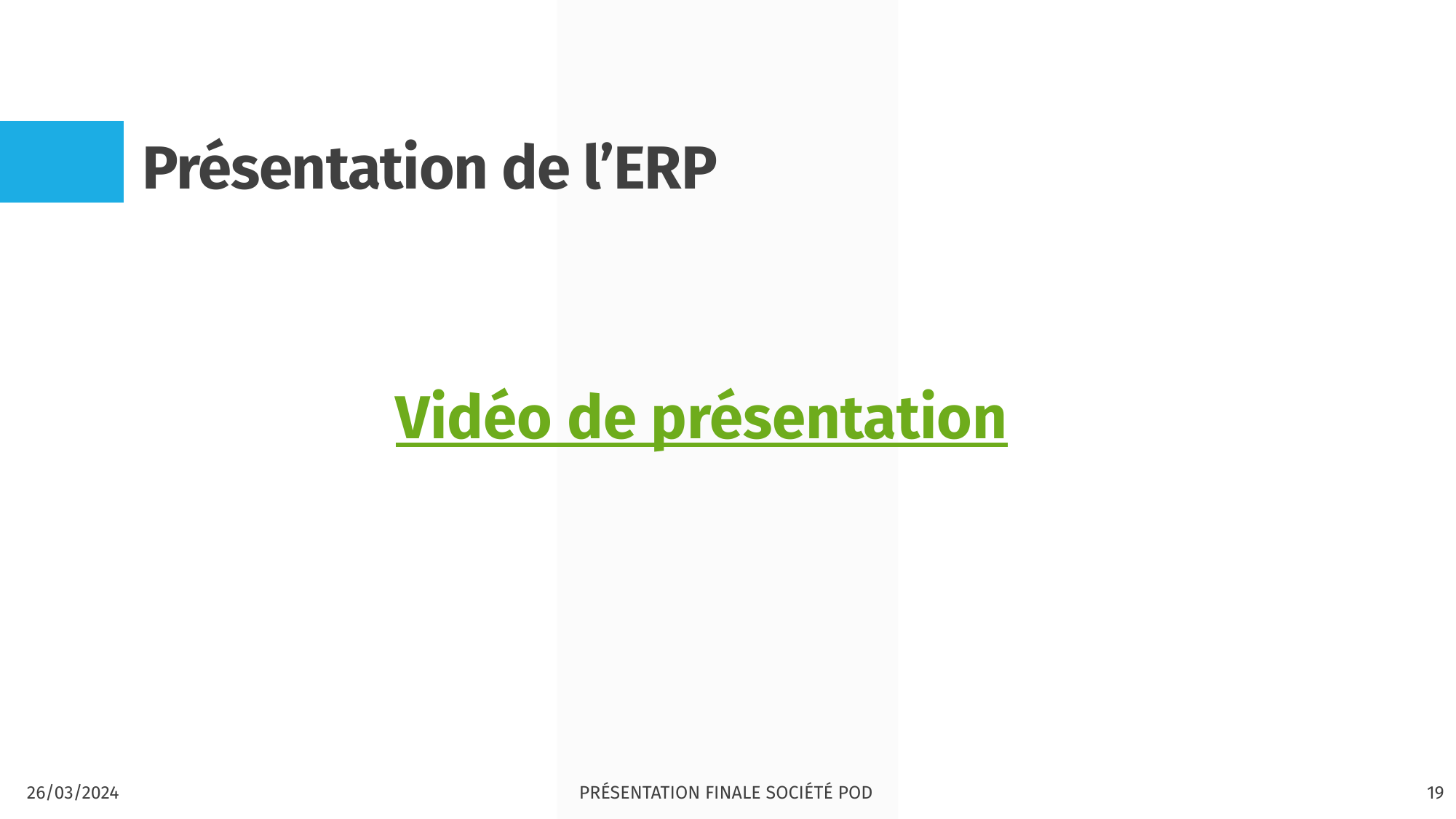

# Présentation de l’ERP
Vidéo de présentation
26/03/2024
Présentation finale société POD
19